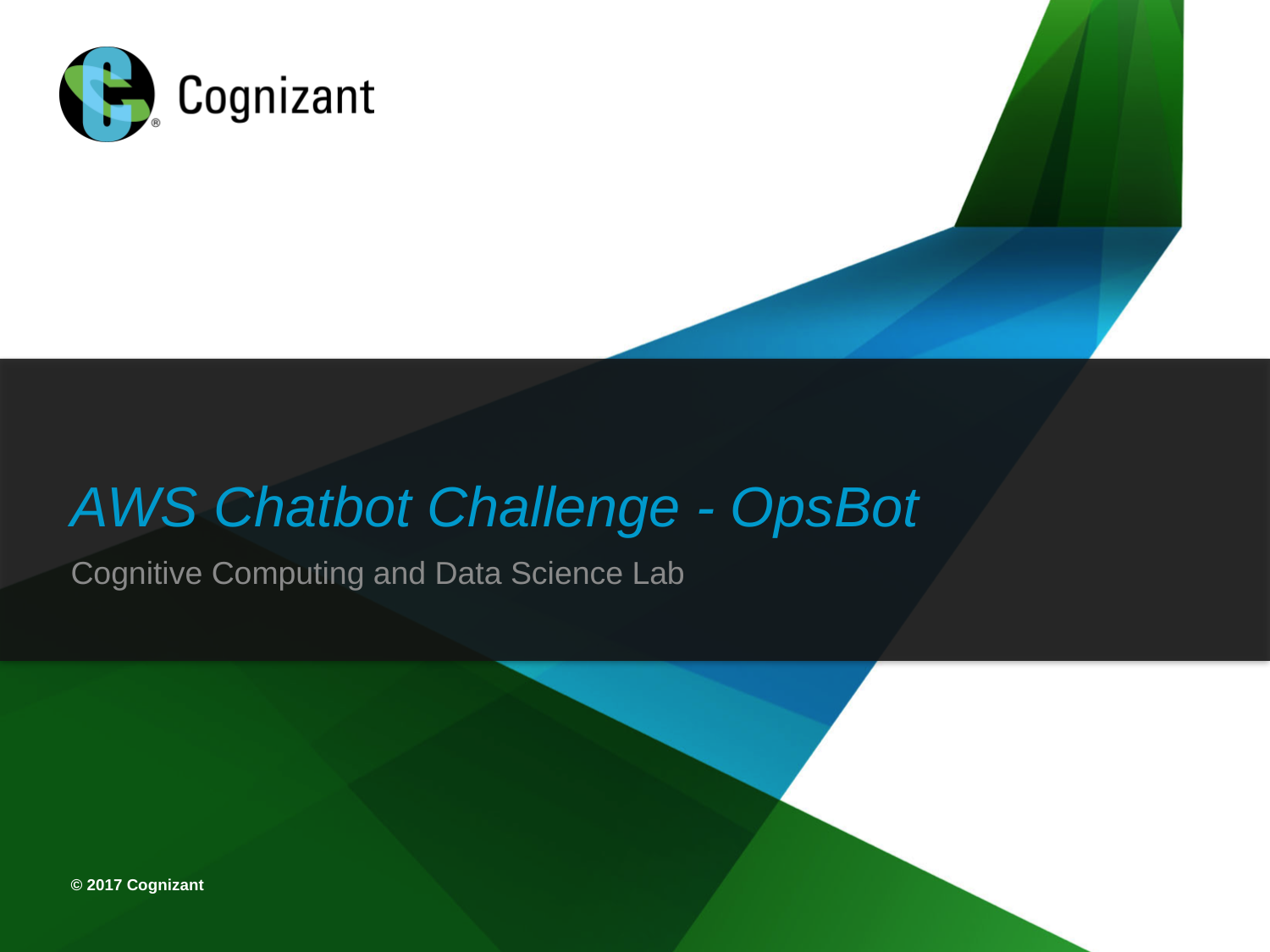

AWS Chatbot Challenge - OpsBot

Cognitive Computing and Data Science Lab